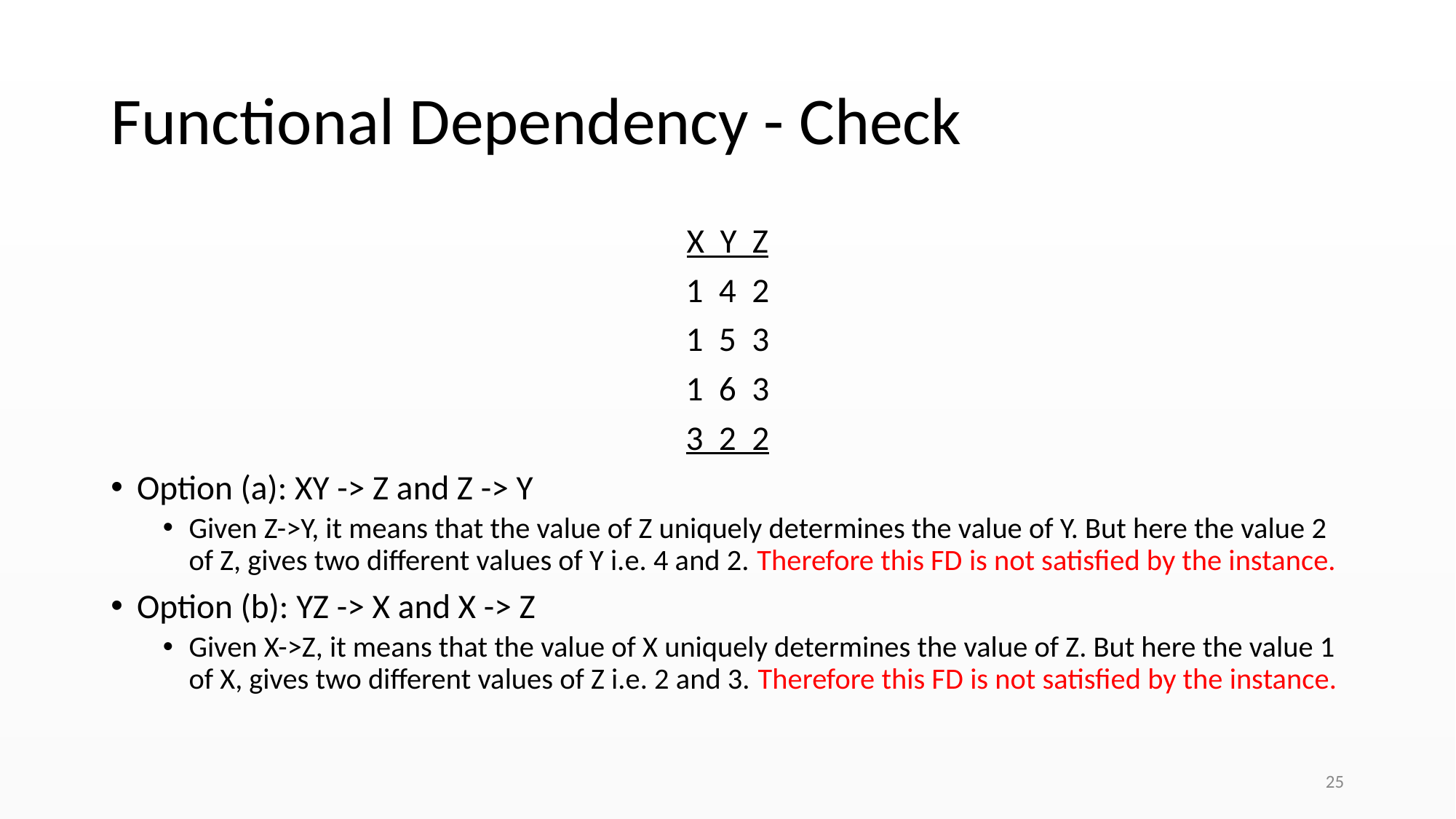

# Functional Dependency - Check
X  Y  Z
1  4  2
1  5  3
1  6  3
3  2  2
Option (a): XY -> Z and Z -> Y
Given Z->Y, it means that the value of Z uniquely determines the value of Y. But here the value 2 of Z, gives two different values of Y i.e. 4 and 2. Therefore this FD is not satisfied by the instance.
Option (b): YZ -> X and X -> Z
Given X->Z, it means that the value of X uniquely determines the value of Z. But here the value 1 of X, gives two different values of Z i.e. 2 and 3. Therefore this FD is not satisfied by the instance.
25